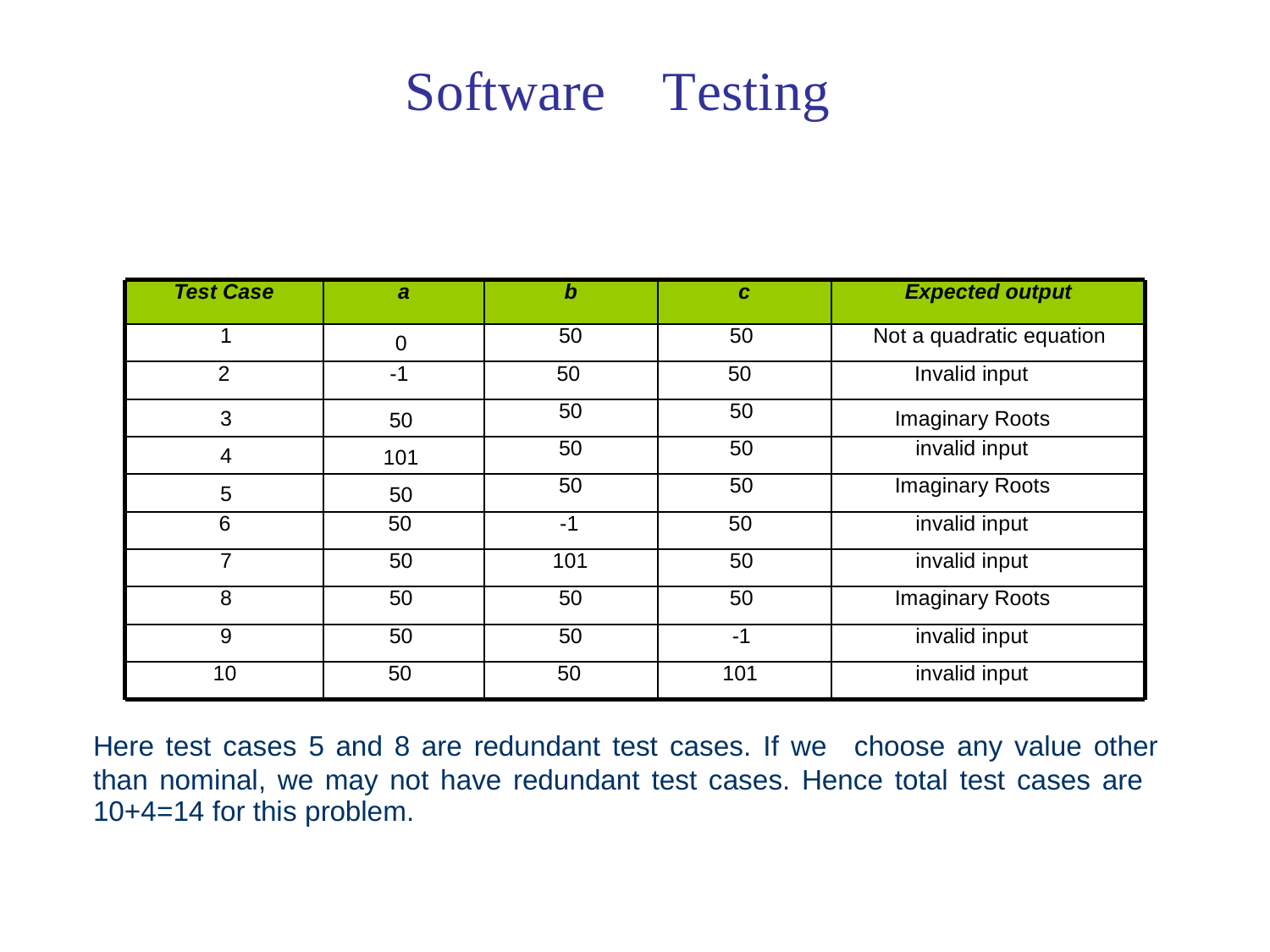

Software
Testing

Test Case

a

b

c

Expected output
1

0
50
50
Not a quadratic equation

2
-1
50
50
Invalid input

3

50
50
50

Imaginary Roots

4

101
50
50
invalid input

5

50
50
50
Imaginary Roots

6
50
-1
50
invalid input

7
50
101
50
invalid input

8
50
50
50
Imaginary Roots

9
50
50
-1
invalid input

10
50
50
101
invalid input

Here test cases 5 and 8 are redundant test cases. If we
choose any value other
than nominal, we may not have redundant test cases. Hence total test cases are
10+4=14 for this problem.